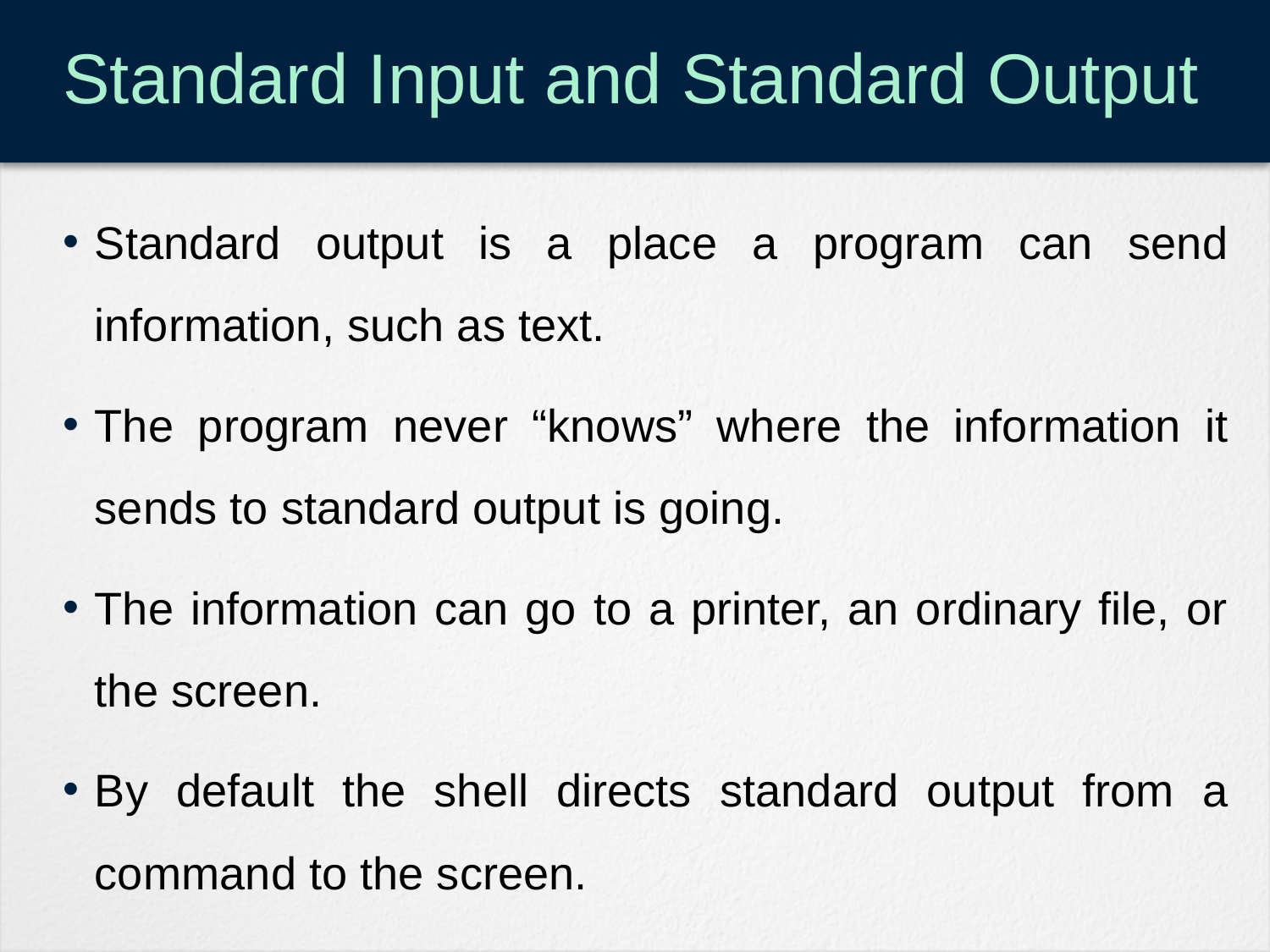

# Standard Input and Standard Output
Standard output is a place a program can send information, such as text.
The program never “knows” where the information it sends to standard output is going.
The information can go to a printer, an ordinary file, or the screen.
By default the shell directs standard output from a command to the screen.